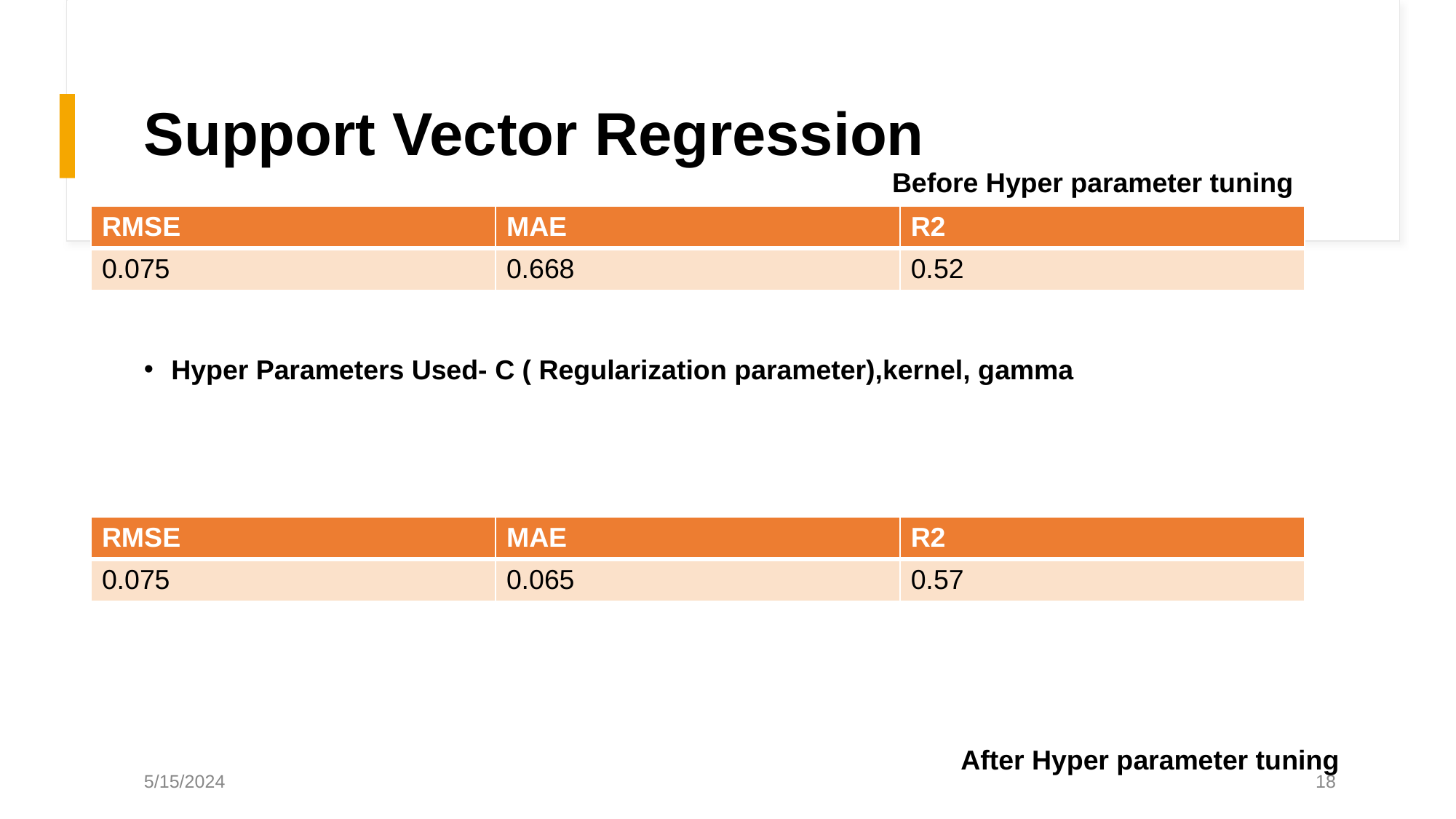

# Support Vector Regression
Before Hyper parameter tuning
| RMSE | MAE | R2 |
| --- | --- | --- |
| 0.075 | 0.668 | 0.52 |

Hyper Parameters Used- C ( Regularization parameter),kernel, gamma

| RMSE | MAE | R2 |
| --- | --- | --- |
| 0.075 | 0.065 | 0.57 |
After Hyper parameter tuning
5/15/2024

18